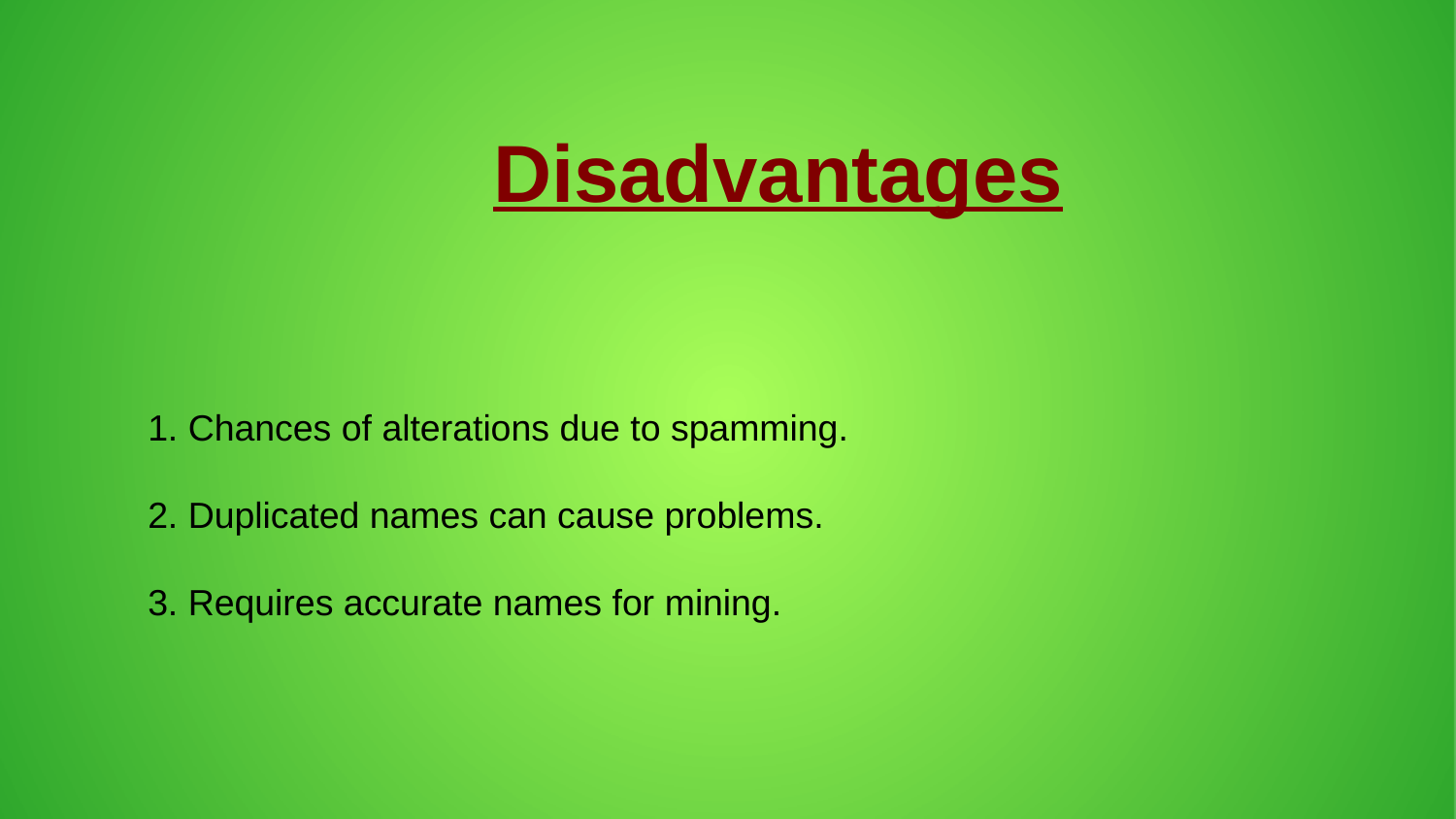

Disadvantages
1. Chances of alterations due to spamming.

2. Duplicated names can cause problems.

3. Requires accurate names for mining.